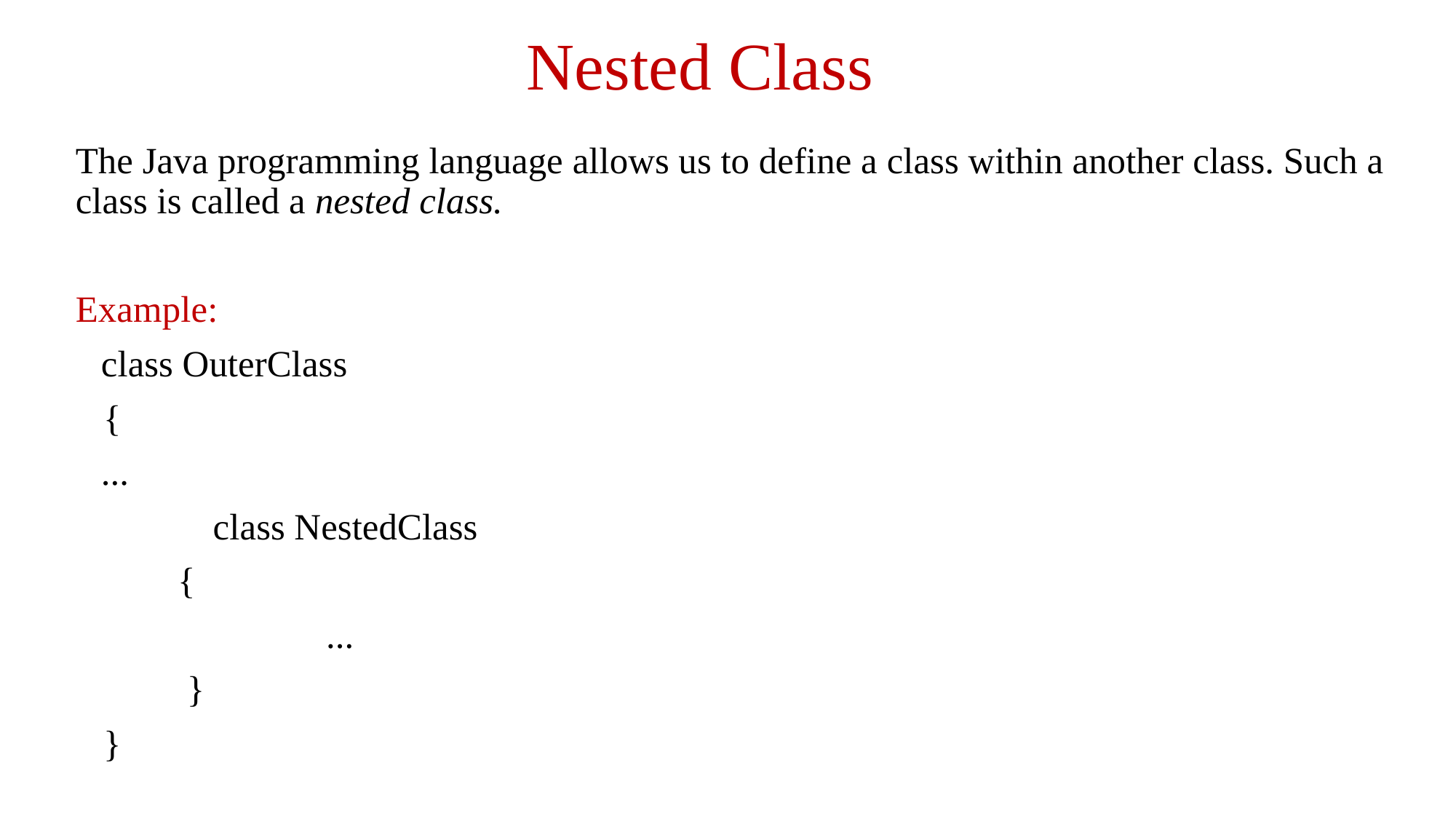

Nested Class
The Java programming language allows us to define a class within another class. Such a class is called a nested class.

Example:
	class OuterClass
   {
			...
        	 class NestedClass
           {
                           ...
            }
   }